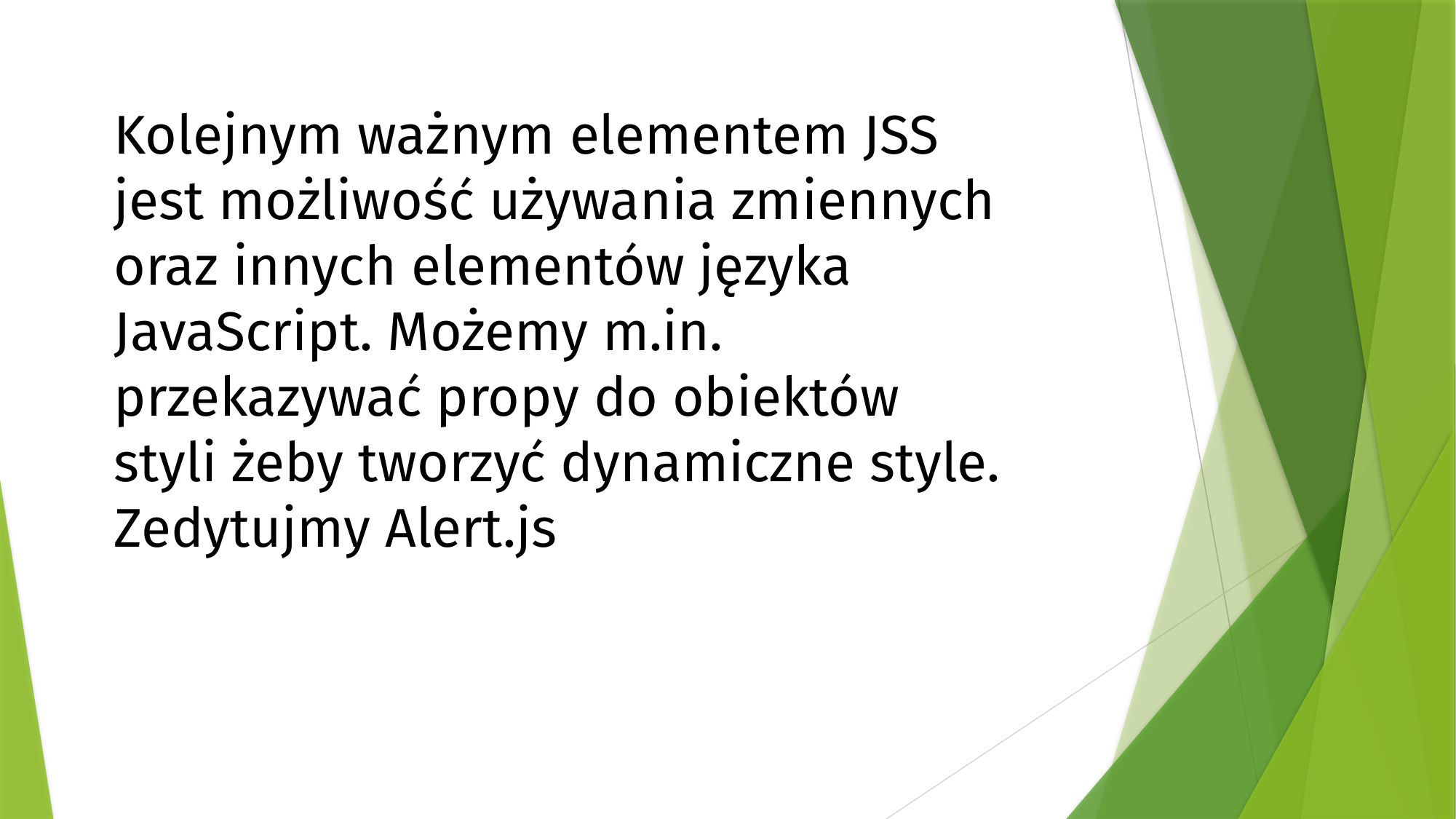

Kolejnym ważnym elementem JSS jest możliwość używania zmiennych oraz innych elementów języka JavaScript. Możemy m.in. przekazywać propy do obiektów styli żeby tworzyć dynamiczne style. Zedytujmy Alert.js